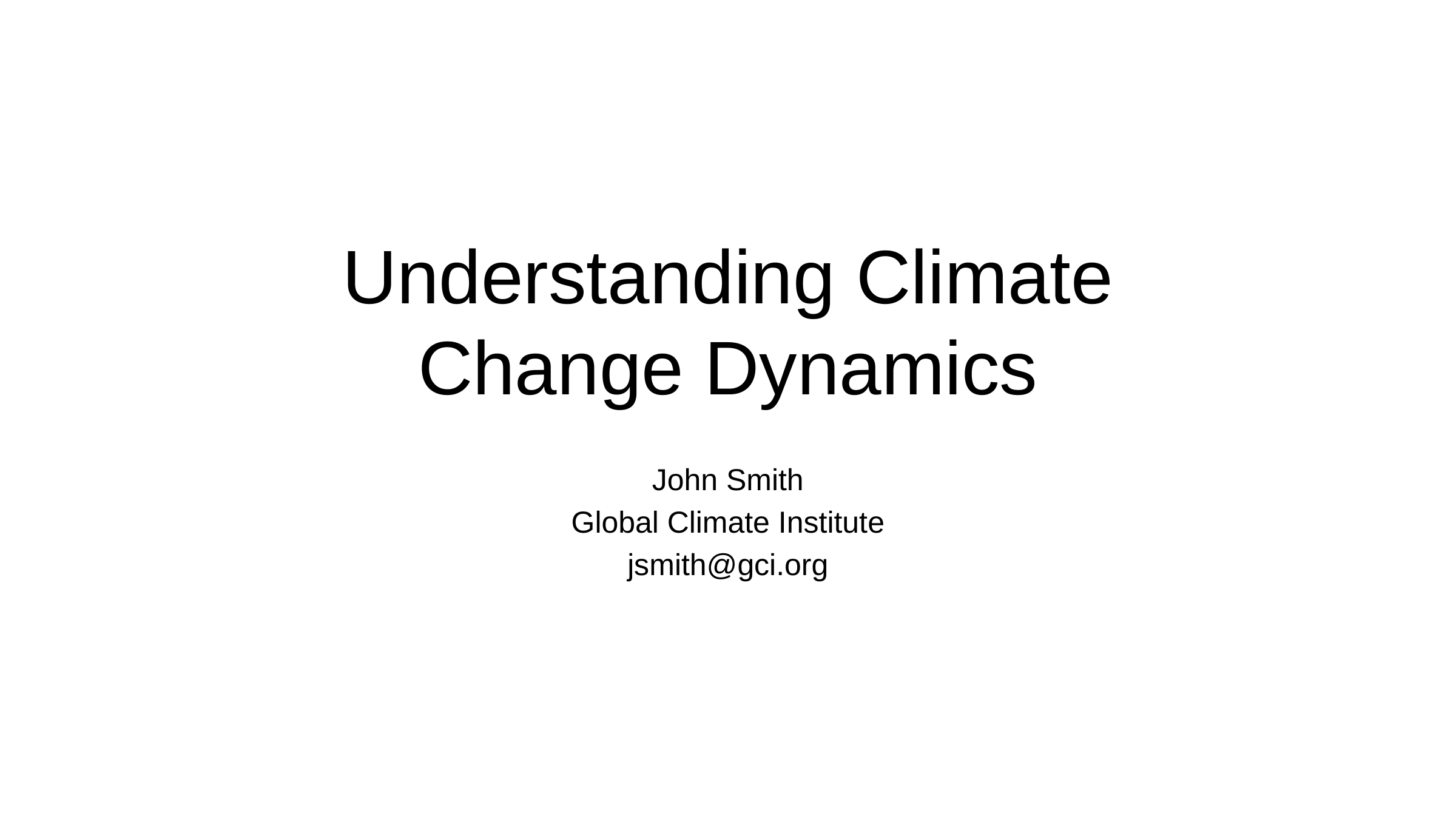

# Understanding Climate Change Dynamics
John Smith
Global Climate Institute
jsmith@gci.org